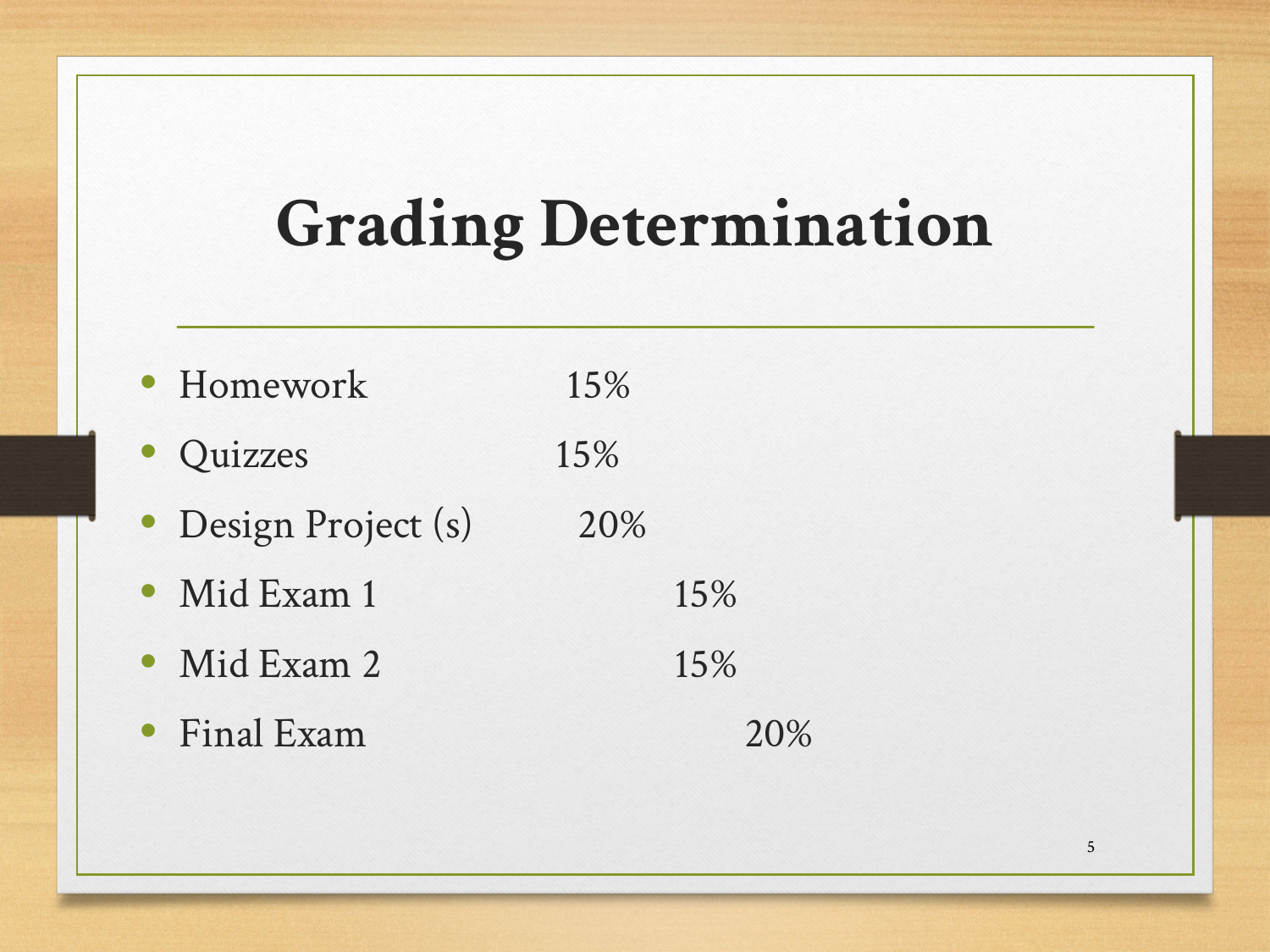

# Grading Determination
Homework                     15%
Quizzes                          15%
Design Project (s)           20%
Mid Exam 1		            15%
Mid Exam 2		            15%
Final Exam			      20%

5